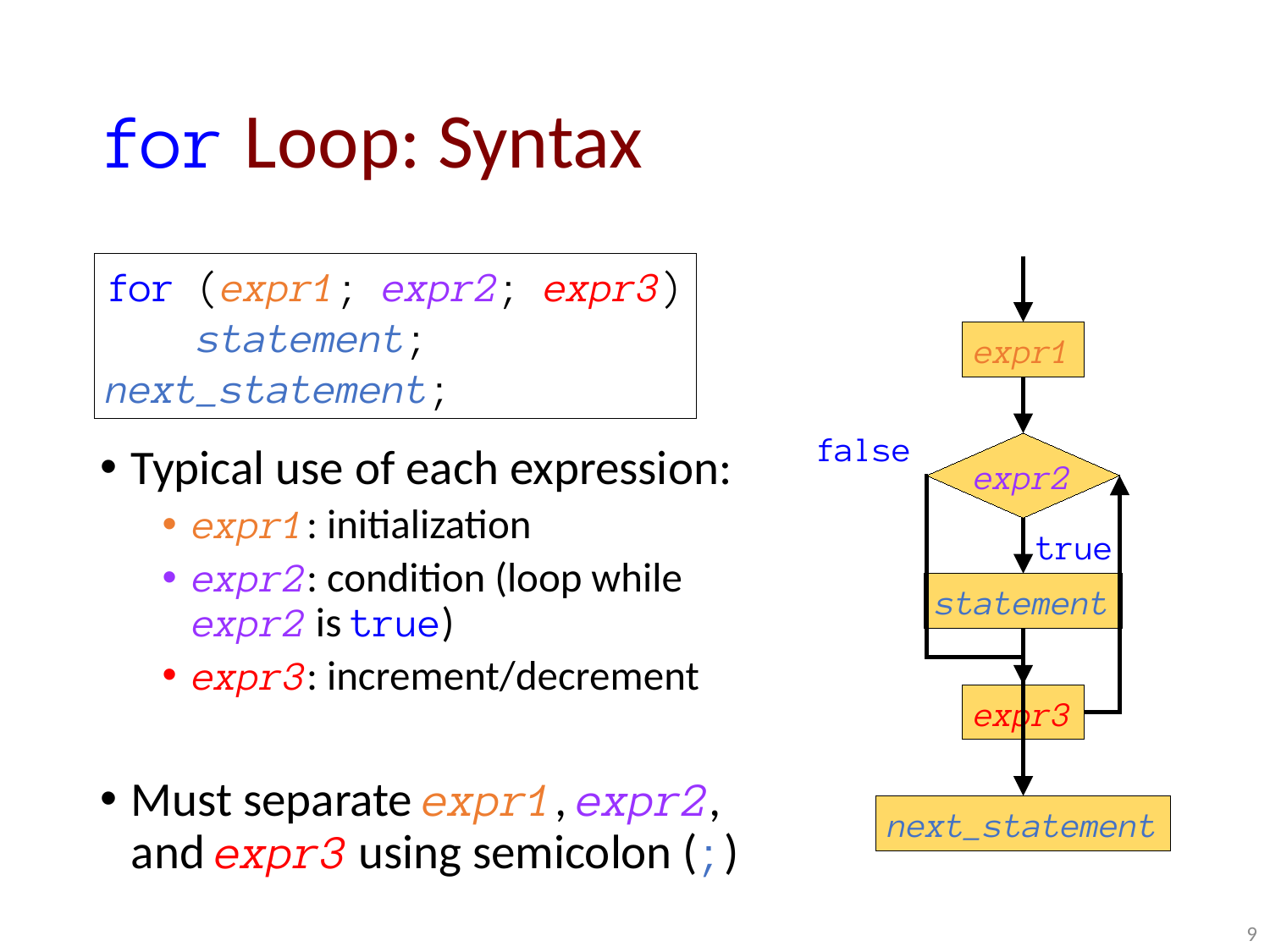

# for Loop: Syntax
for (expr1; expr2; expr3)
    statement;
next_statement;
expr1
false
expr2
Typical use of each expression:
expr1: initialization
expr2: condition (loop while expr2 is true)
expr3: increment/decrement

Must separate expr1, expr2, and expr3 using semicolon (;)
true
statement
expr3
next_statement
9